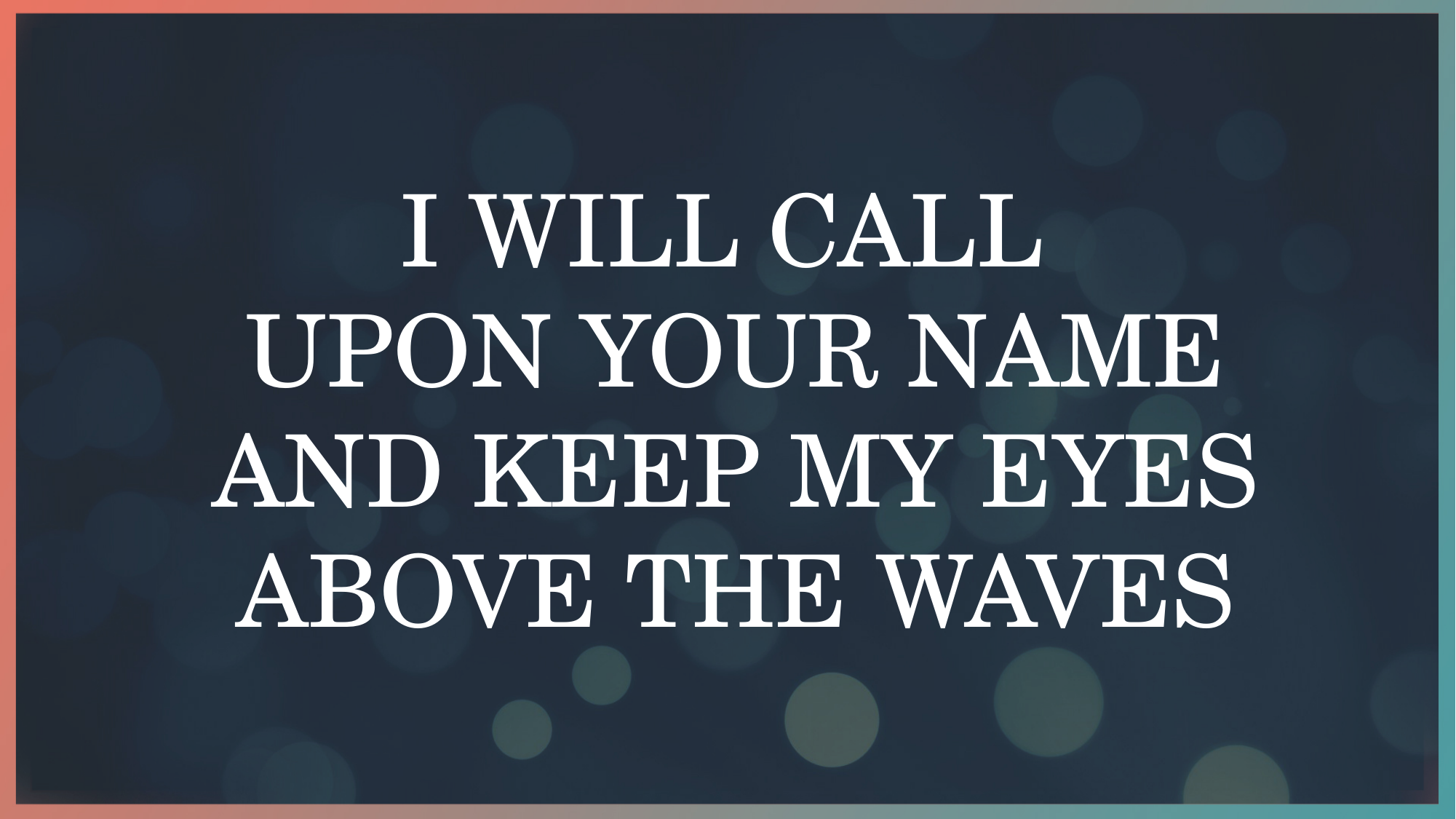

I WILL CALL
UPON YOUR NAME
AND KEEP MY EYES ABOVE THE WAVES